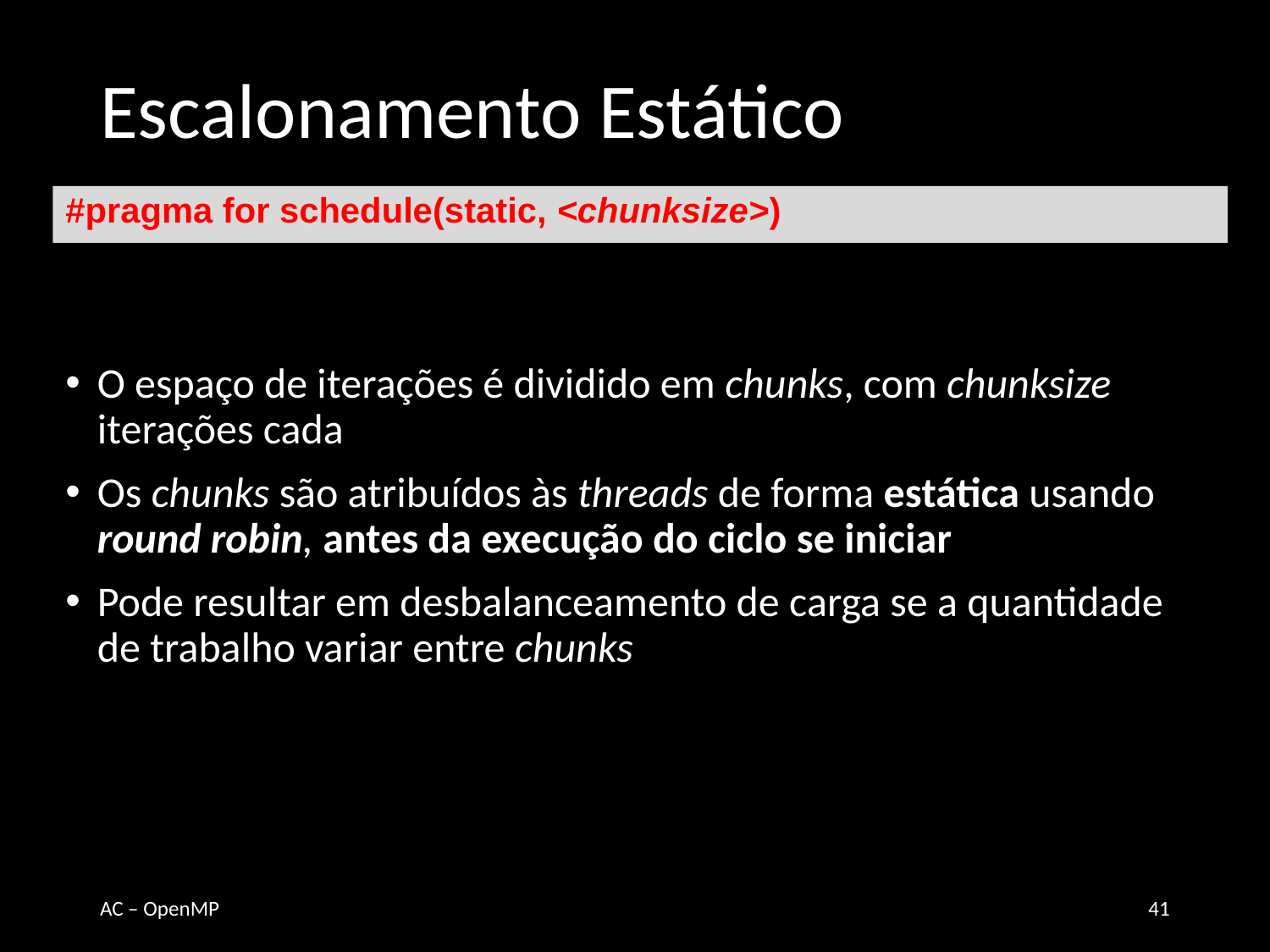

# Escalonamento Estático
#pragma for schedule(static, <chunksize>)
O espaço de iterações é dividido em chunks, com chunksize iterações cada
Os chunks são atribuídos às threads de forma estática usando round robin, antes da execução do ciclo se iniciar
Pode resultar em desbalanceamento de carga se a quantidade de trabalho variar entre chunks
AC – OpenMP
41